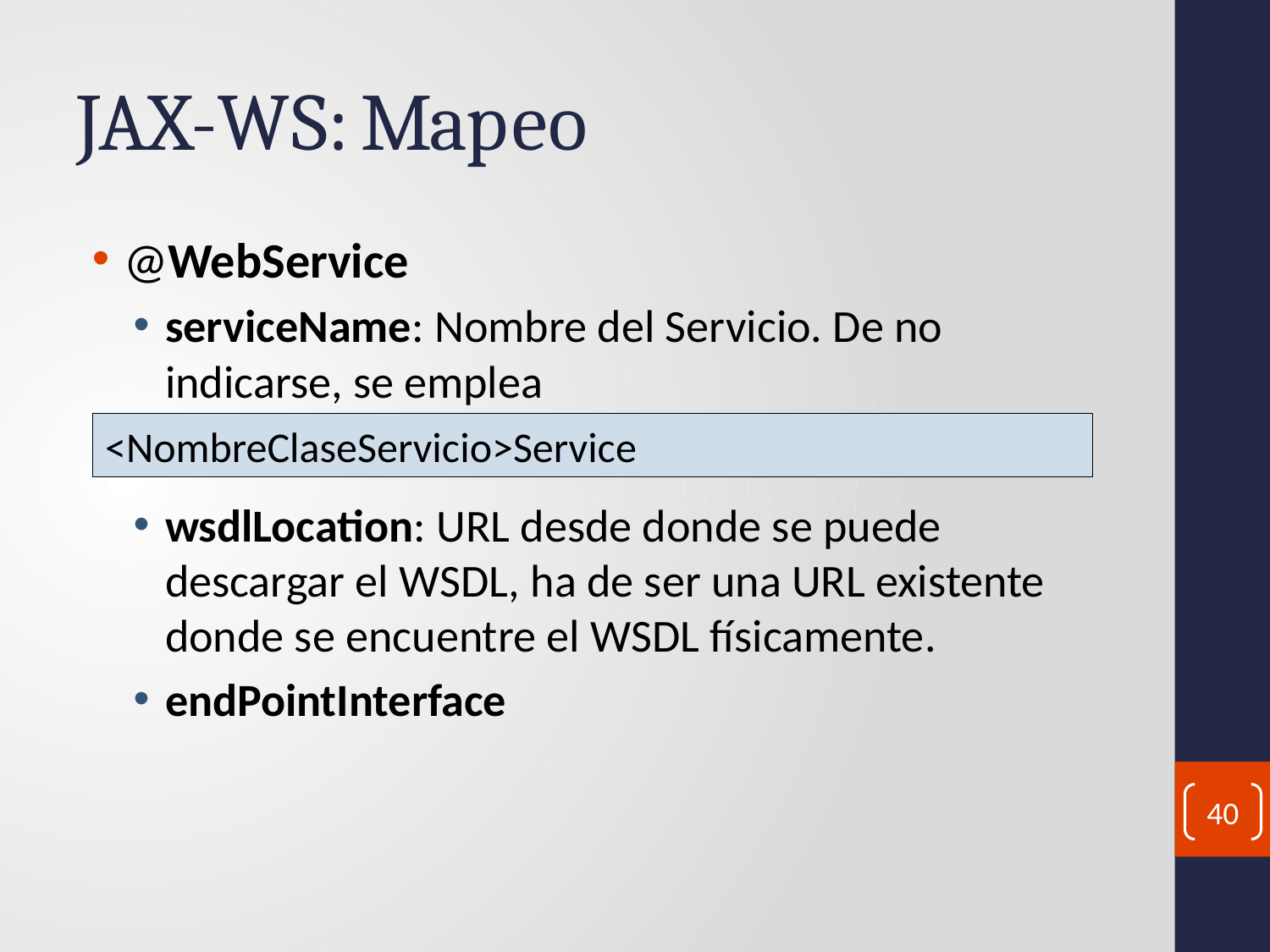

# JAX-WS: Mapeo
@WebService
serviceName: Nombre del Servicio. De no indicarse, se emplea

wsdlLocation: URL desde donde se puede descargar el WSDL, ha de ser una URL existente donde se encuentre el WSDL físicamente.
endPointInterface
<NombreClaseServicio>Service
40